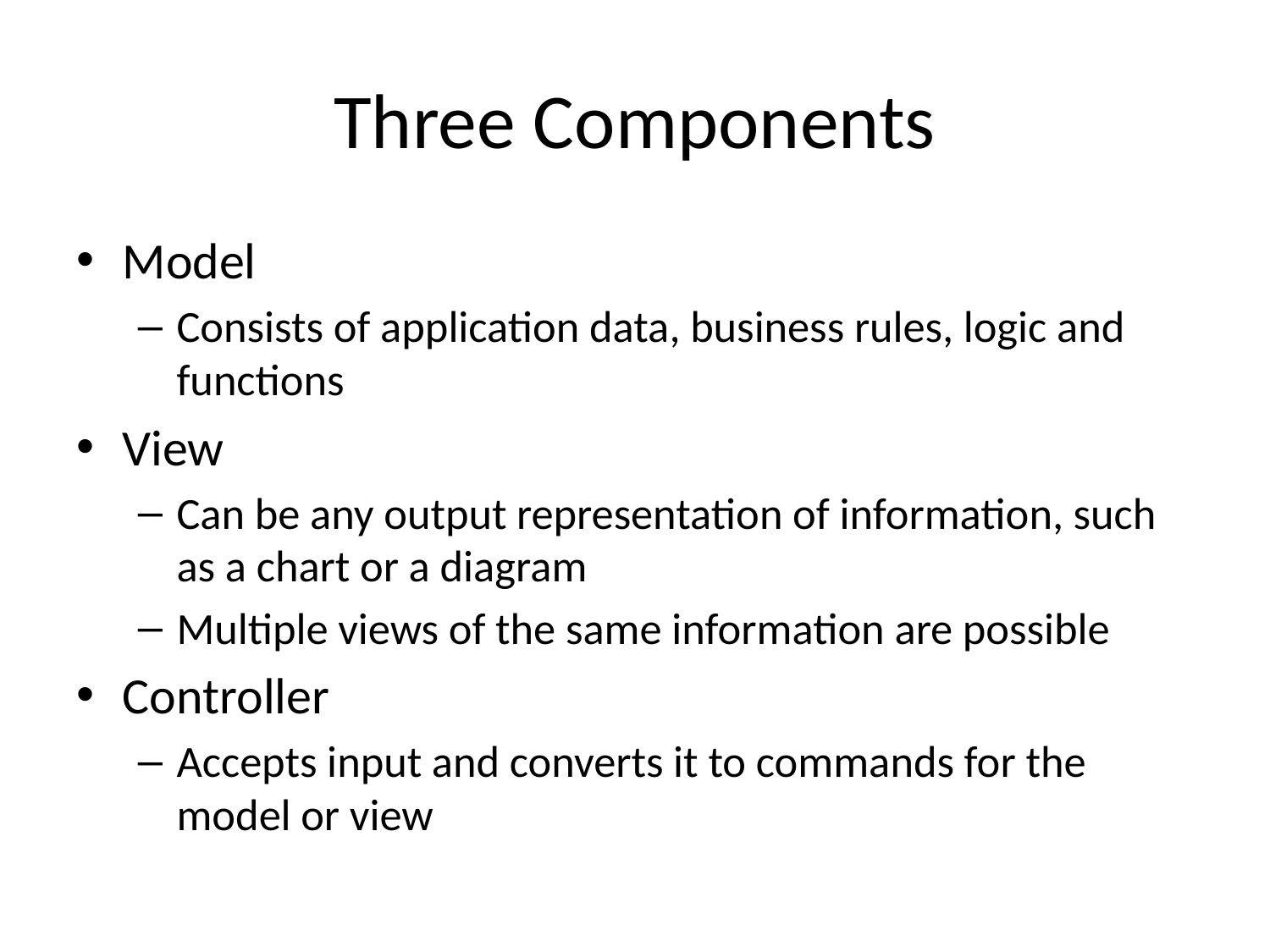

# Three Components
Model
Consists of application data, business rules, logic and functions
View
Can be any output representation of information, such as a chart or a diagram
Multiple views of the same information are possible
Controller
Accepts input and converts it to commands for the model or view